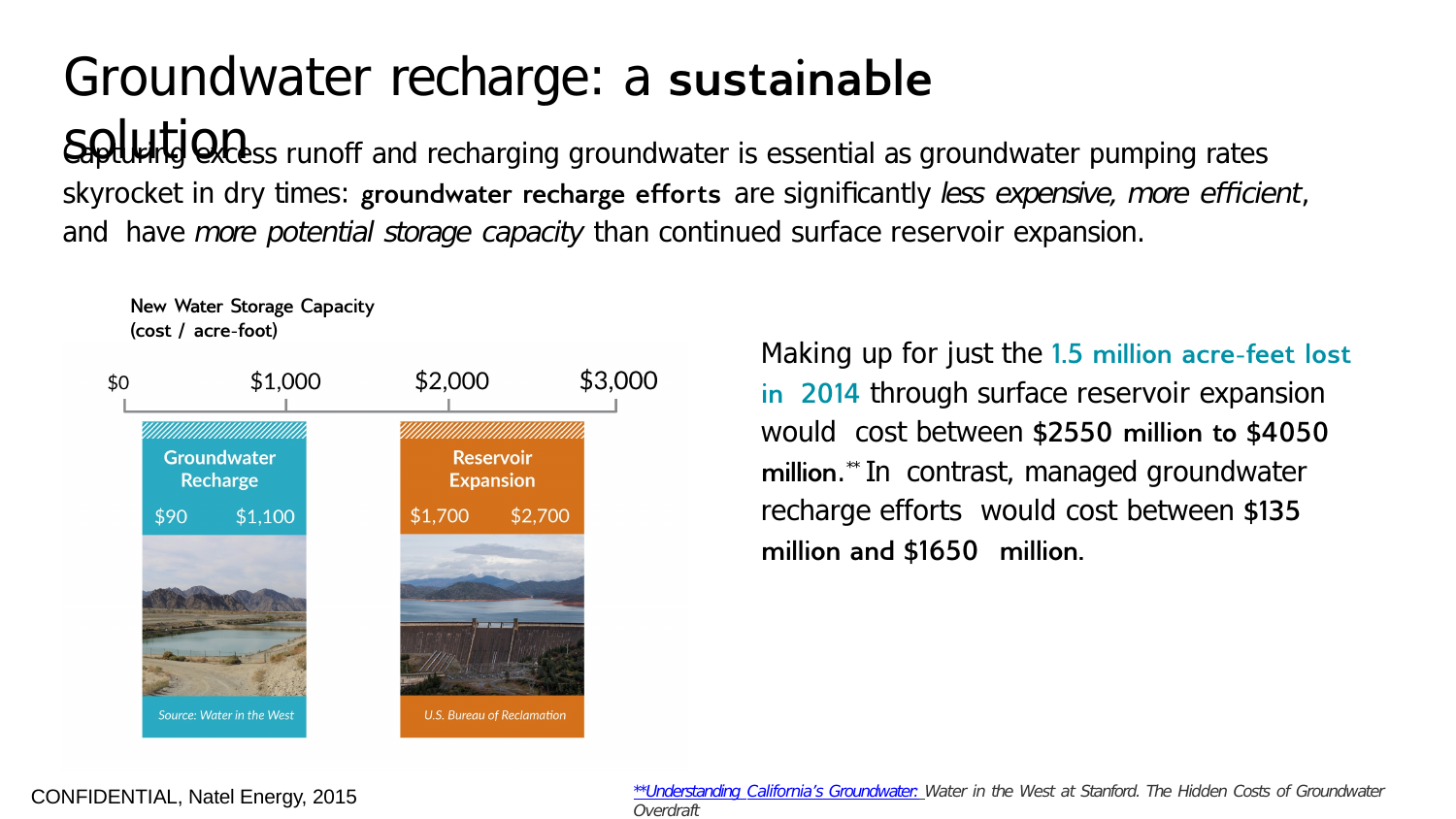

# Groundwater recharge: a sustainable solution
Capturing excess runoff and recharging groundwater is essential as groundwater pumping rates  skyrocket in dry times: groundwater recharge efforts are significantly less expensive, more efficient, and  have more potential storage capacity than continued surface reservoir expansion.
New Water Storage Capacity  (cost / acre-foot)
Making up for just the 1.5 million acre-feet lost in  2014 through surface reservoir expansion would  cost between $2550 million to $4050 million.** In  contrast, managed groundwater recharge efforts  would cost between $135 million and $1650  million.

**Understanding California’s Groundwater: Water in the West at Stanford. The Hidden Costs of Groundwater Overdraft
CONFIDENTIAL, Natel Energy, 2015